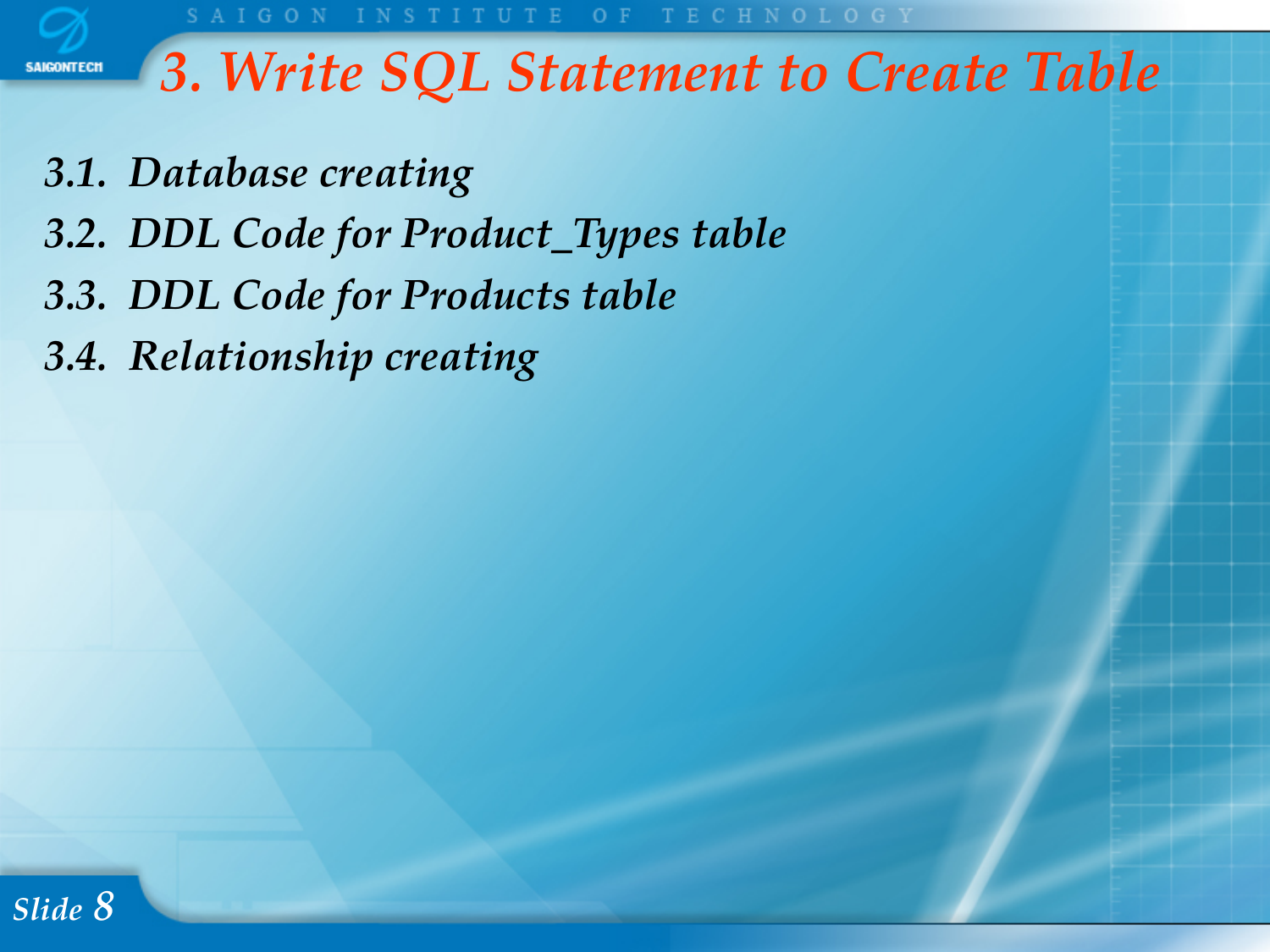

# 3. Write SQL Statement to Create Table
3.1.  Database creating
3.2.  DDL Code for Product_Types table
3.3.  DDL Code for Products table
3.4.  Relationship creating